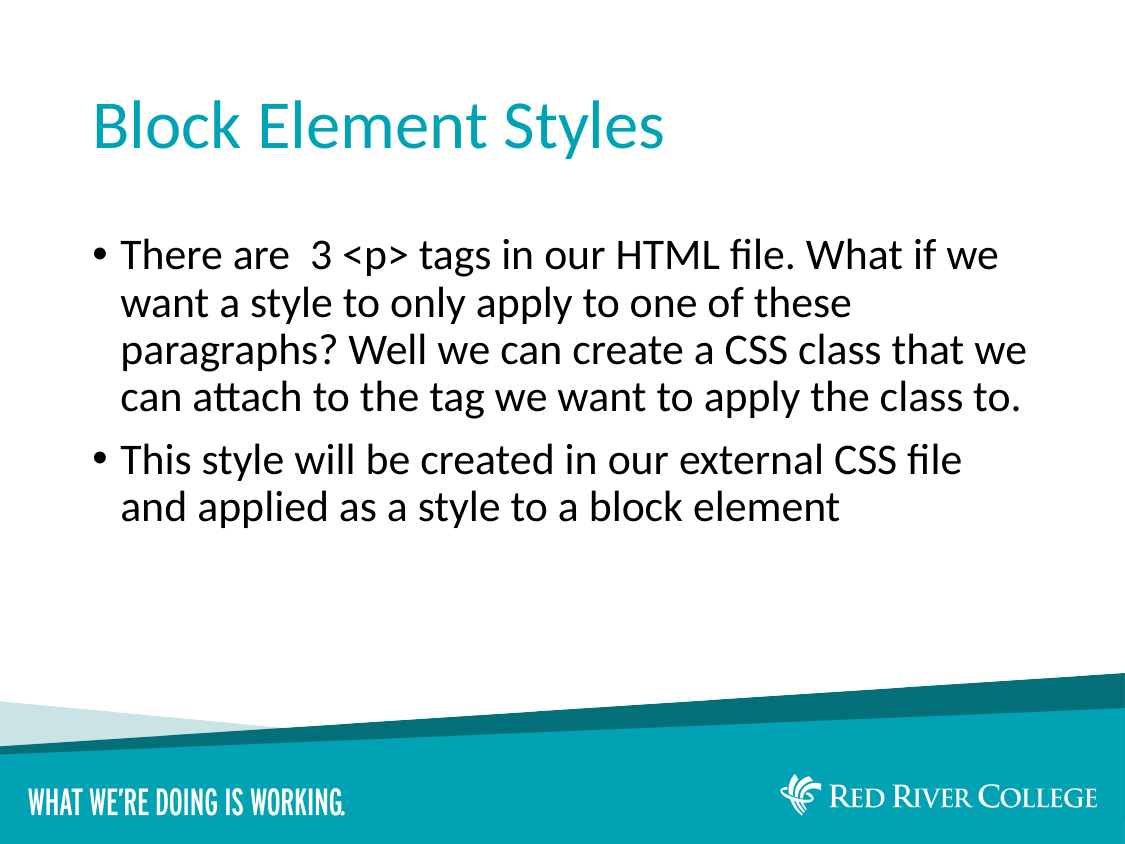

# Block Element Styles
There are  3 <p> tags in our HTML file. What if we want a style to only apply to one of these paragraphs? Well we can create a CSS class that we can attach to the tag we want to apply the class to.
This style will be created in our external CSS file and applied as a style to a block element